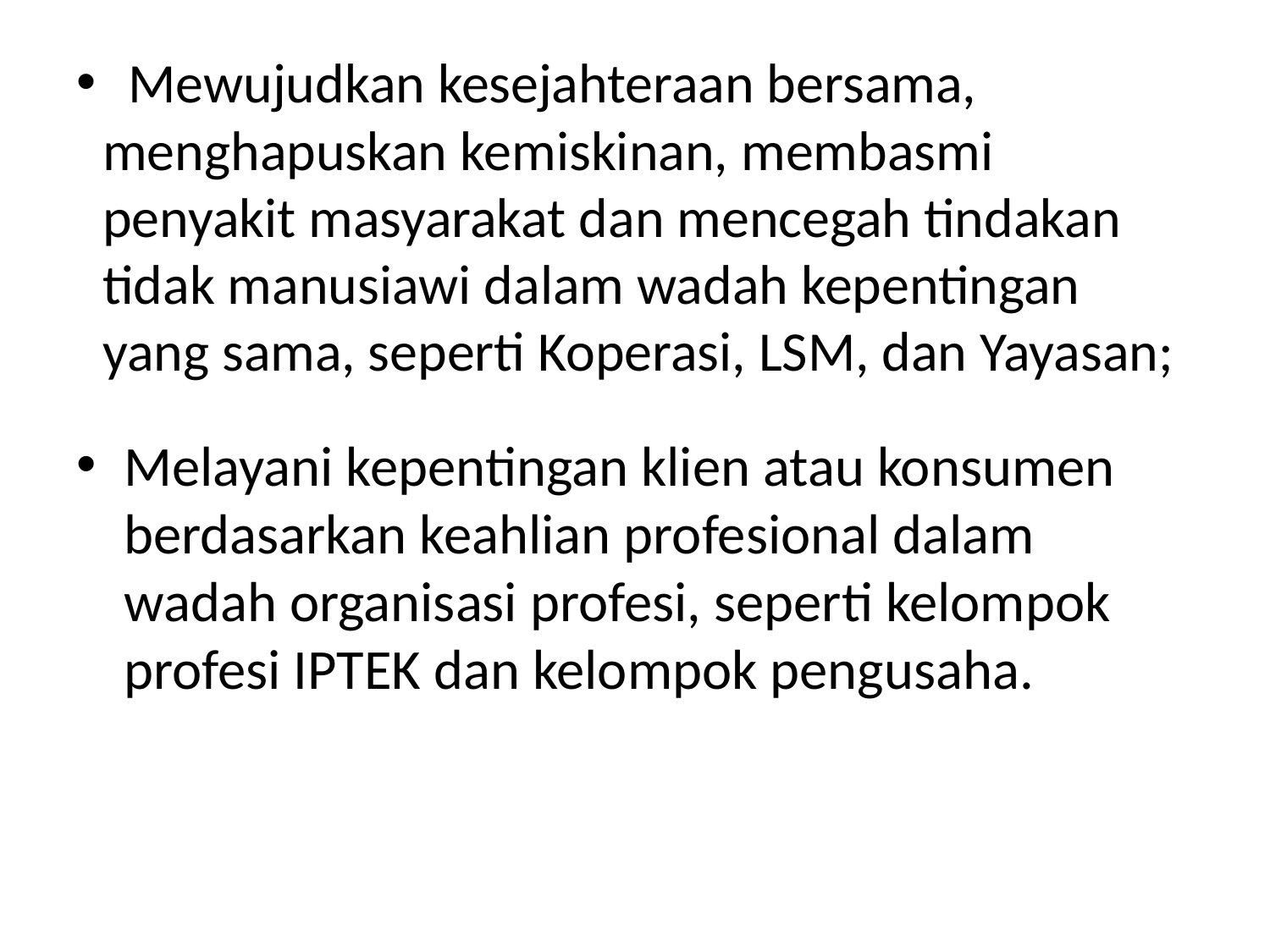

# Mewujudkan kesejahteraan bersama, menghapuskan kemiskinan, membasmi penyakit masyarakat dan mencegah tindakan tidak manusiawi dalam wadah kepentingan yang sama, seperti Koperasi, LSM, dan Yayasan;
Melayani kepentingan klien atau konsumen berdasarkan keahlian profesional dalam wadah organisasi profesi, seperti kelompok profesi IPTEK dan kelompok pengusaha.